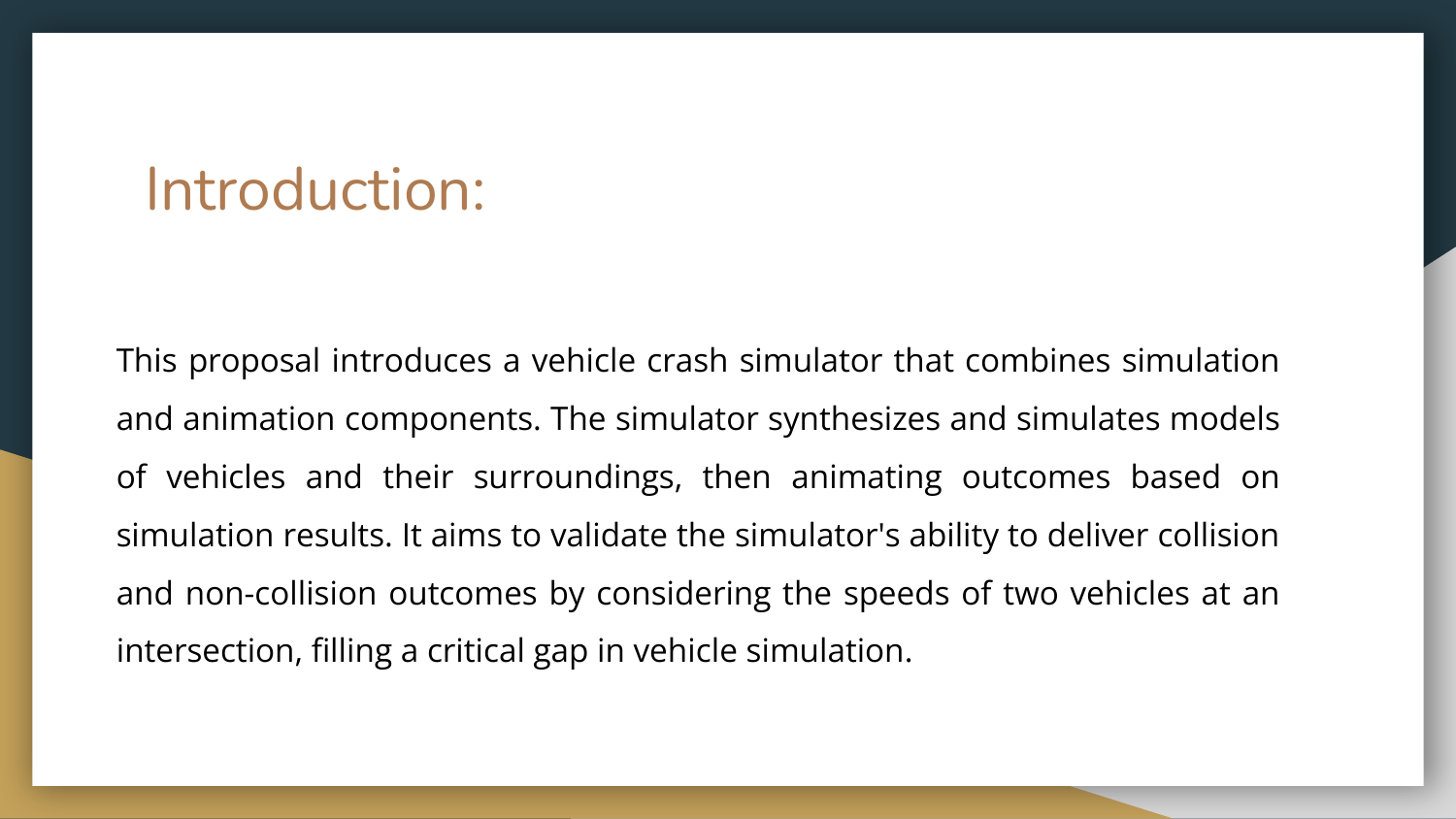

# Introduction:
This proposal introduces a vehicle crash simulator that combines simulation and animation components. The simulator synthesizes and simulates models of vehicles and their surroundings, then animating outcomes based on simulation results. It aims to validate the simulator's ability to deliver collision and non-collision outcomes by considering the speeds of two vehicles at an intersection, filling a critical gap in vehicle simulation.